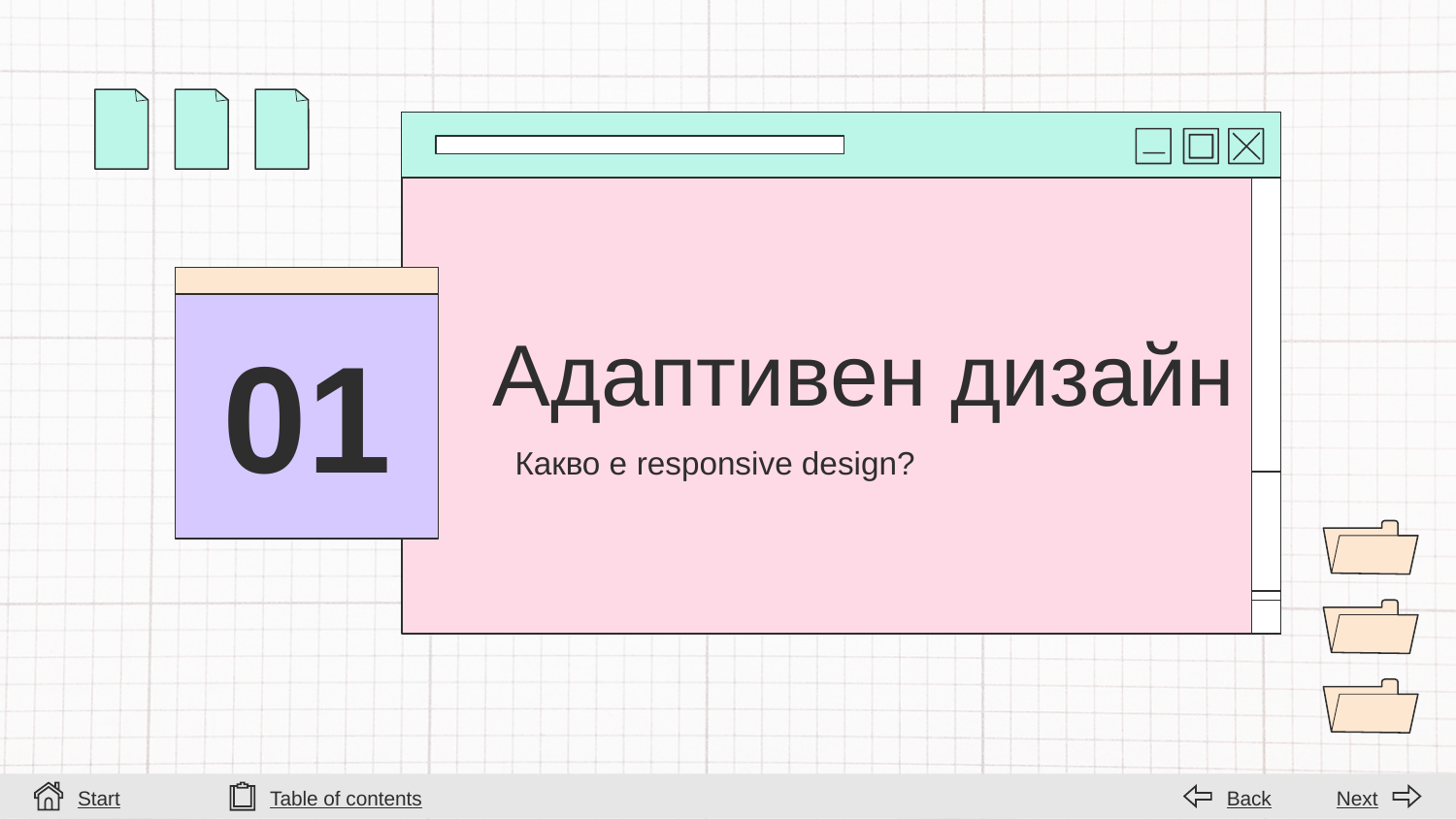

# Адаптивен дизайн
01
Какво е responsive design?

Start
Table of contents
Back
Next